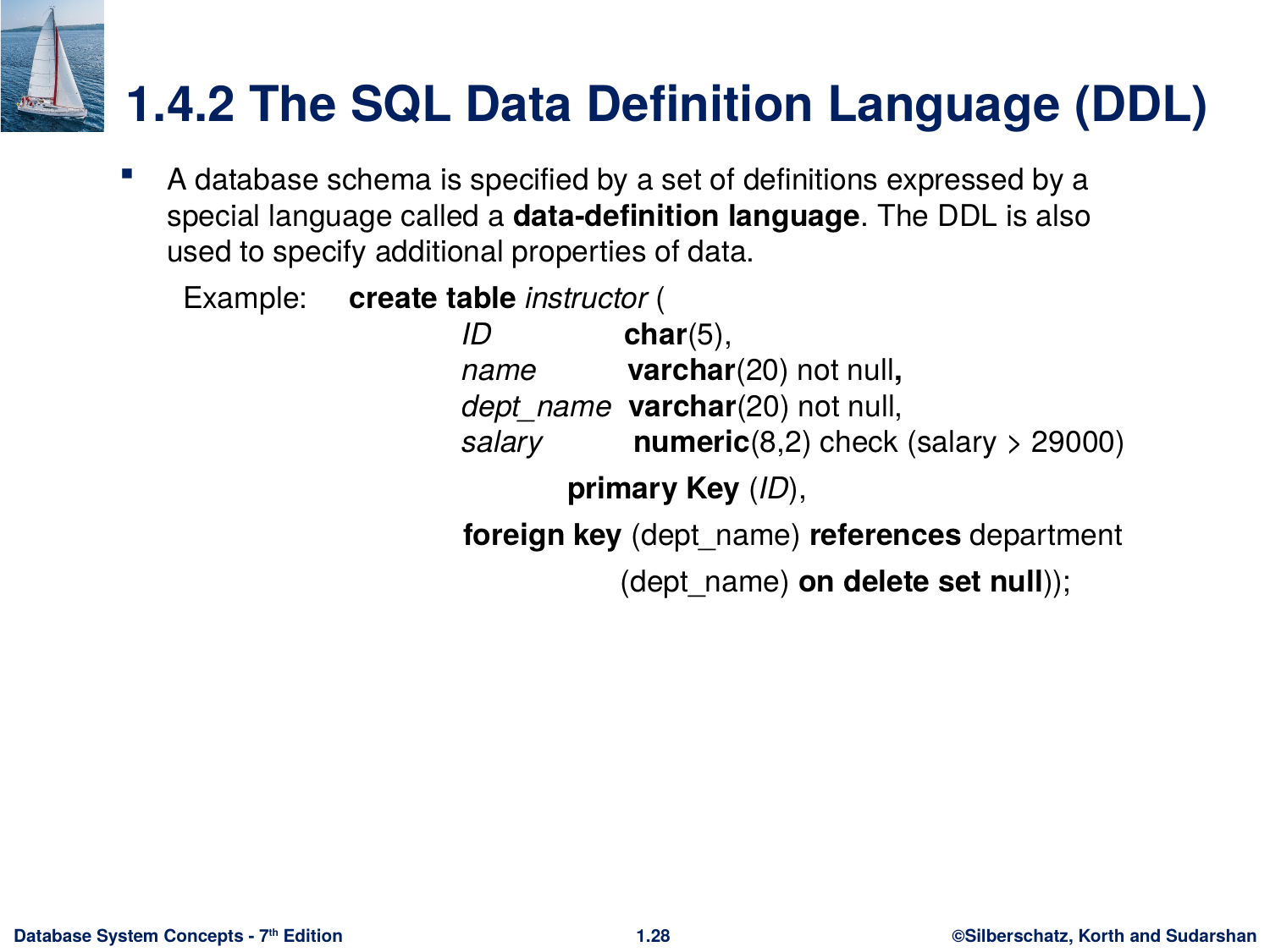

# 1.4.2 The SQL Data Definition Language (DDL)
A database schema is specified by a set of definitions expressed by a special language called a data-definition language. The DDL is also used to specify additional properties of data.
Example:	create table instructor (
                             ID                char(5),
                             name           varchar(20) not null,
                             dept_name  varchar(20) not null,
                             salary           numeric(8,2) check (salary > 29000)
			           primary Key (ID),
                                  foreign key (dept_name) references department
                                                     (dept_name) on delete set null));